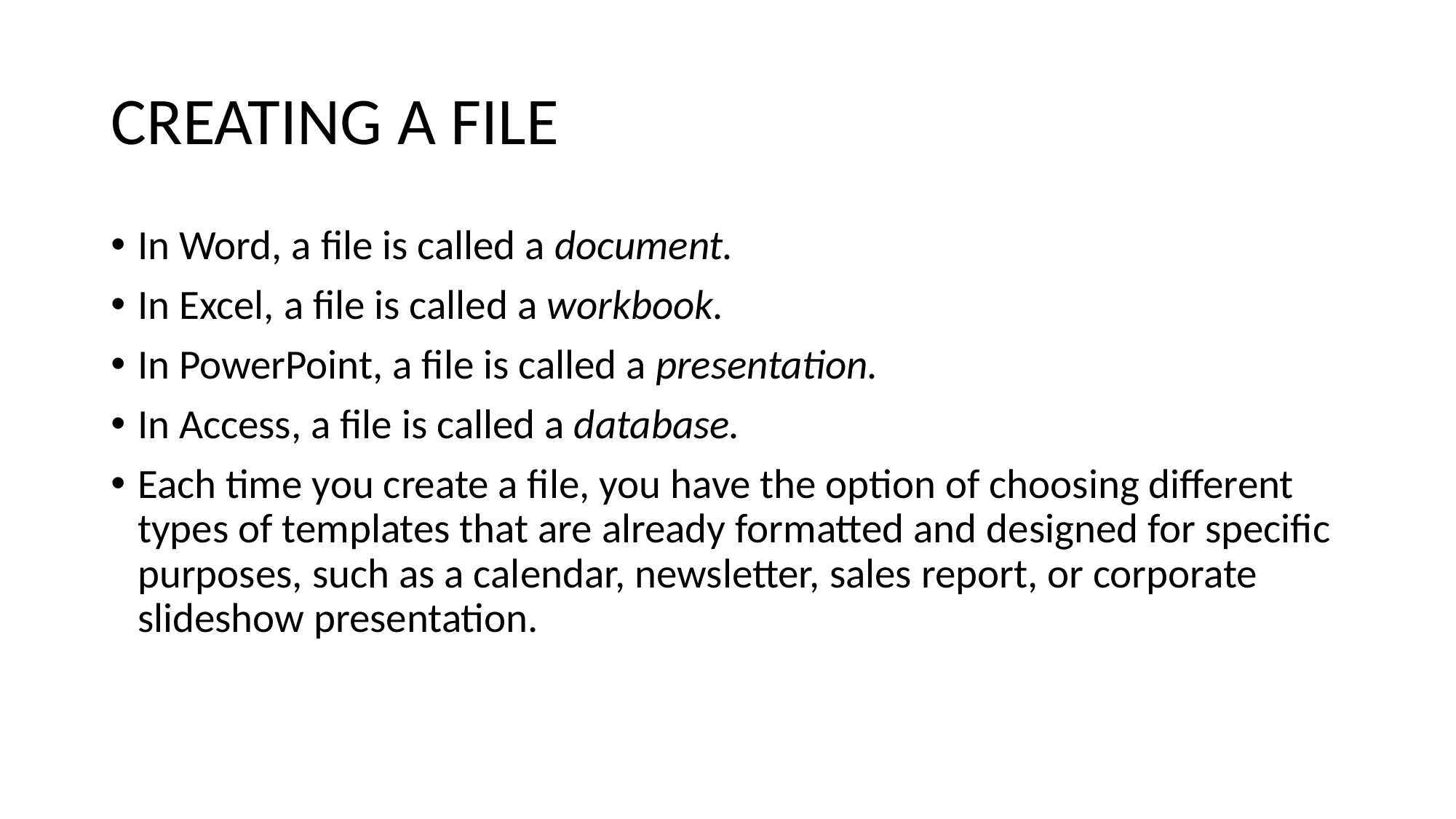

# CREATING A FILE
In Word, a file is called a document.
In Excel, a file is called a workbook.
In PowerPoint, a file is called a presentation.
In Access, a file is called a database.
Each time you create a file, you have the option of choosing different types of templates that are already formatted and designed for specific purposes, such as a calendar, newsletter, sales report, or corporate slideshow presentation.